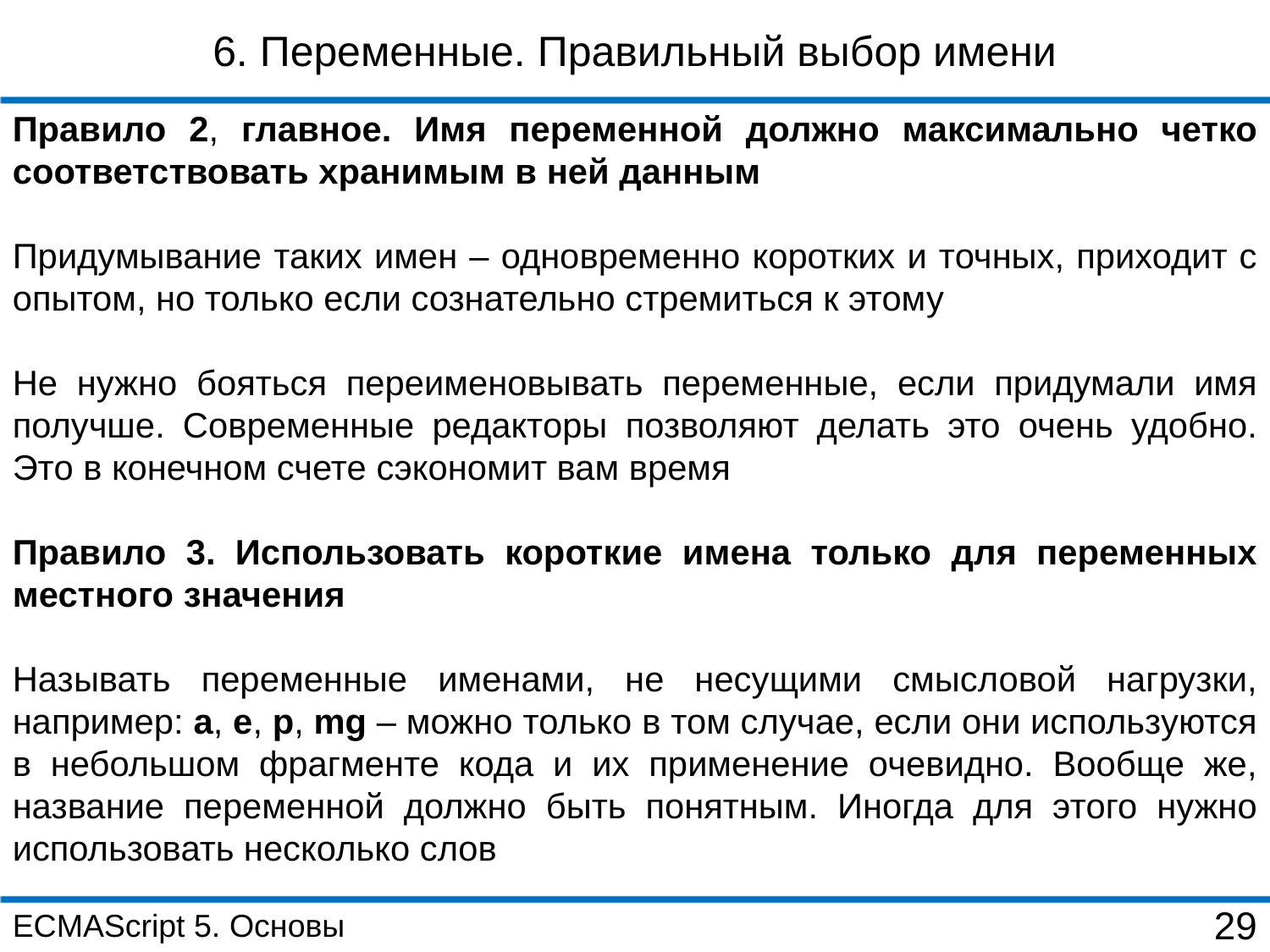

6. Переменные. Правильный выбор имени
Правило 2, главное. Имя переменной должно максимально четко соответствовать хранимым в ней данным

Придумывание таких имен – одновременно коротких и точных, приходит с опытом, но только если сознательно стремиться к этому

Не нужно бояться переименовывать переменные, если придумали имя получше. Современные редакторы позволяют делать это очень удобно. Это в конечном счете сэкономит вам время

Правило 3. Использовать короткие имена только для переменных местного значения

Называть переменные именами, не несущими смысловой нагрузки, например: a, e, p, mg – можно только в том случае, если они используются в небольшом фрагменте кода и их применение очевидно. Вообще же, название переменной должно быть понятным. Иногда для этого нужно использовать несколько слов
ECMAScript 5. Основы
29